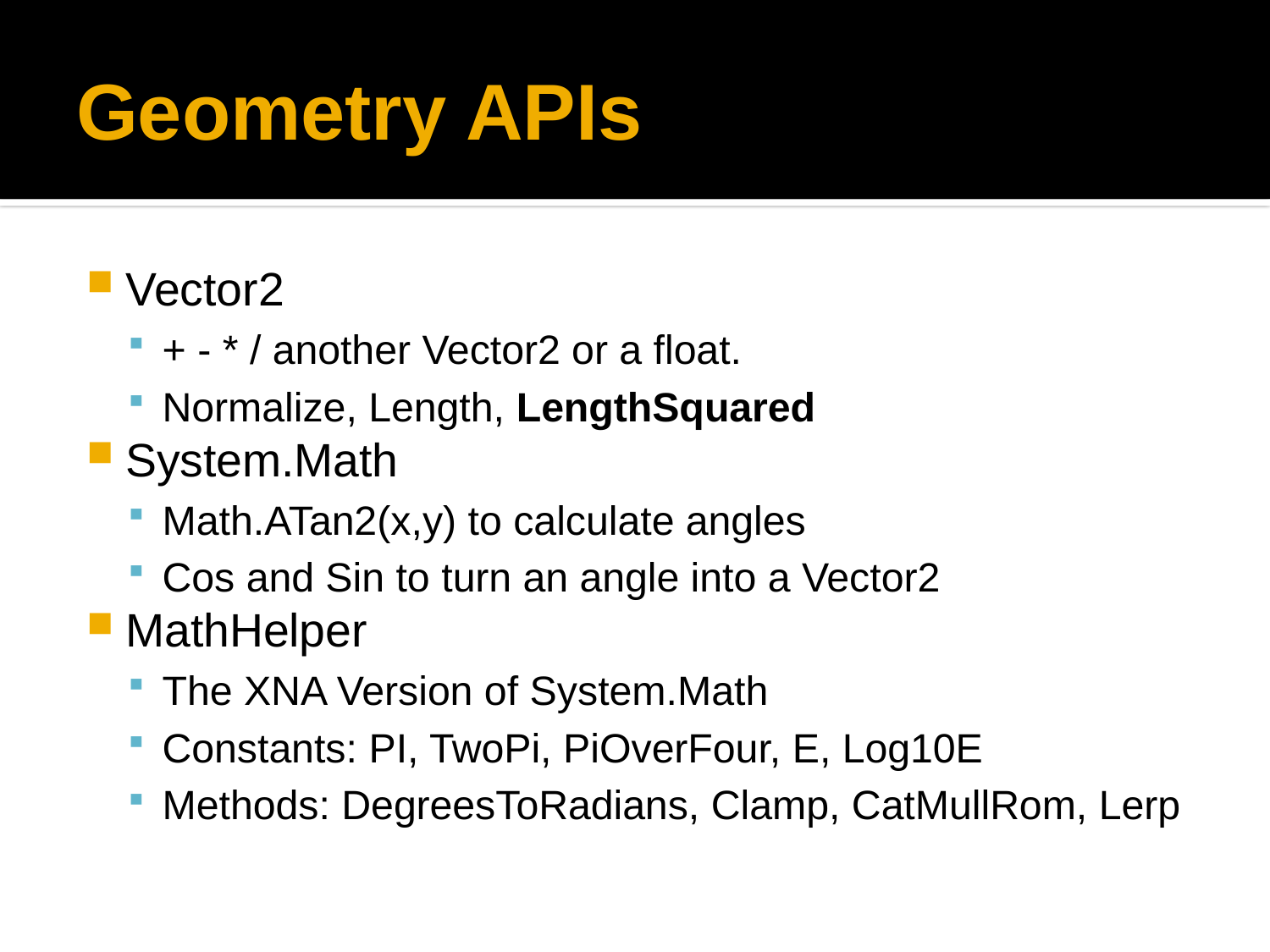

# Geometry APIs
Vector2
+ - * / another Vector2 or a float.
Normalize, Length, LengthSquared
System.Math
Math.ATan2(x,y) to calculate angles
Cos and Sin to turn an angle into a Vector2
MathHelper
The XNA Version of System.Math
Constants: PI, TwoPi, PiOverFour, E, Log10E
Methods: DegreesToRadians, Clamp, CatMullRom, Lerp